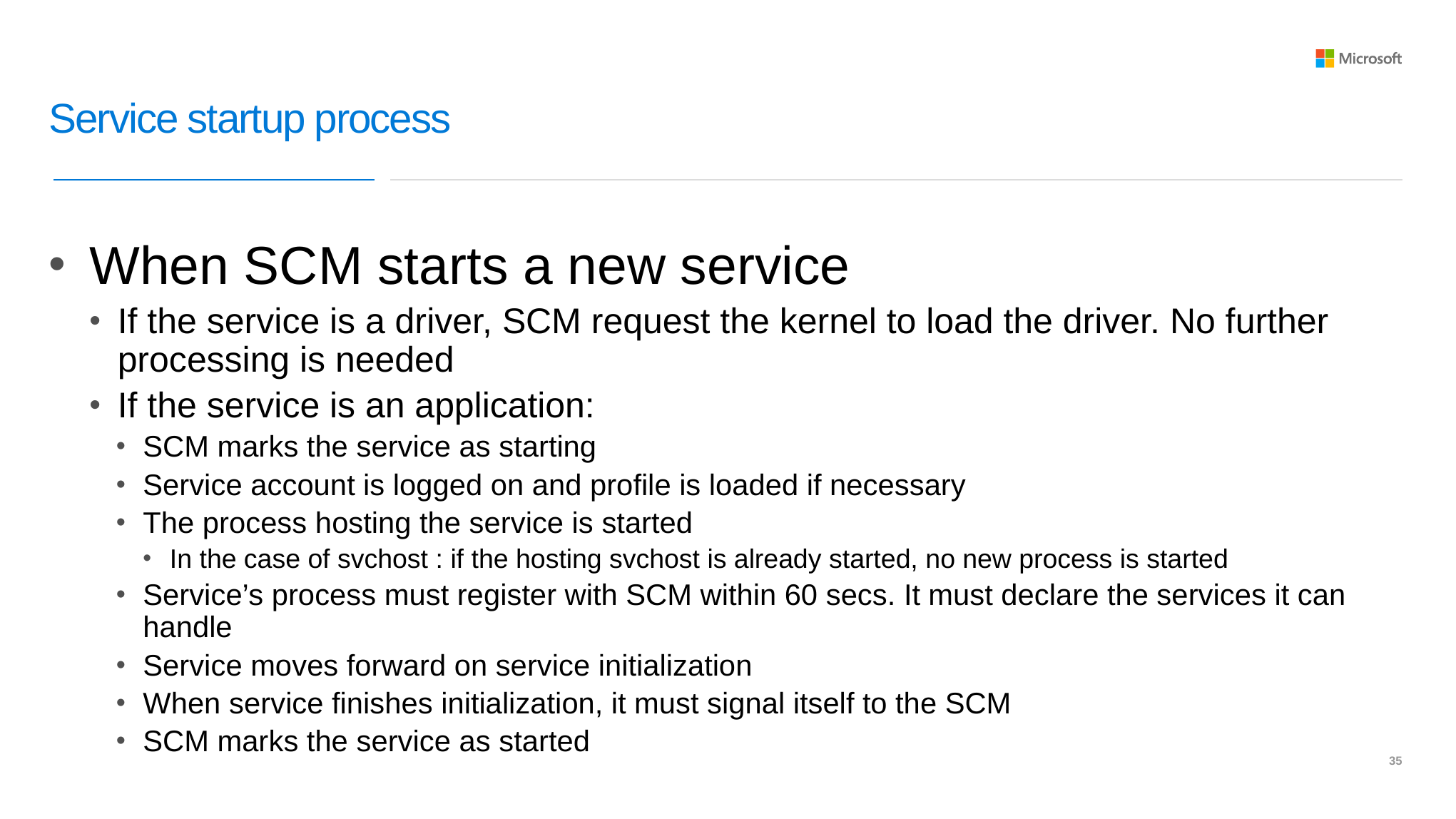

# Service startup process
When SCM starts a new service
If the service is a driver, SCM request the kernel to load the driver. No further processing is needed
If the service is an application:
SCM marks the service as starting
Service account is logged on and profile is loaded if necessary
The process hosting the service is started
In the case of svchost : if the hosting svchost is already started, no new process is started
Service’s process must register with SCM within 60 secs. It must declare the services it can handle
Service moves forward on service initialization
When service finishes initialization, it must signal itself to the SCM
SCM marks the service as started
35